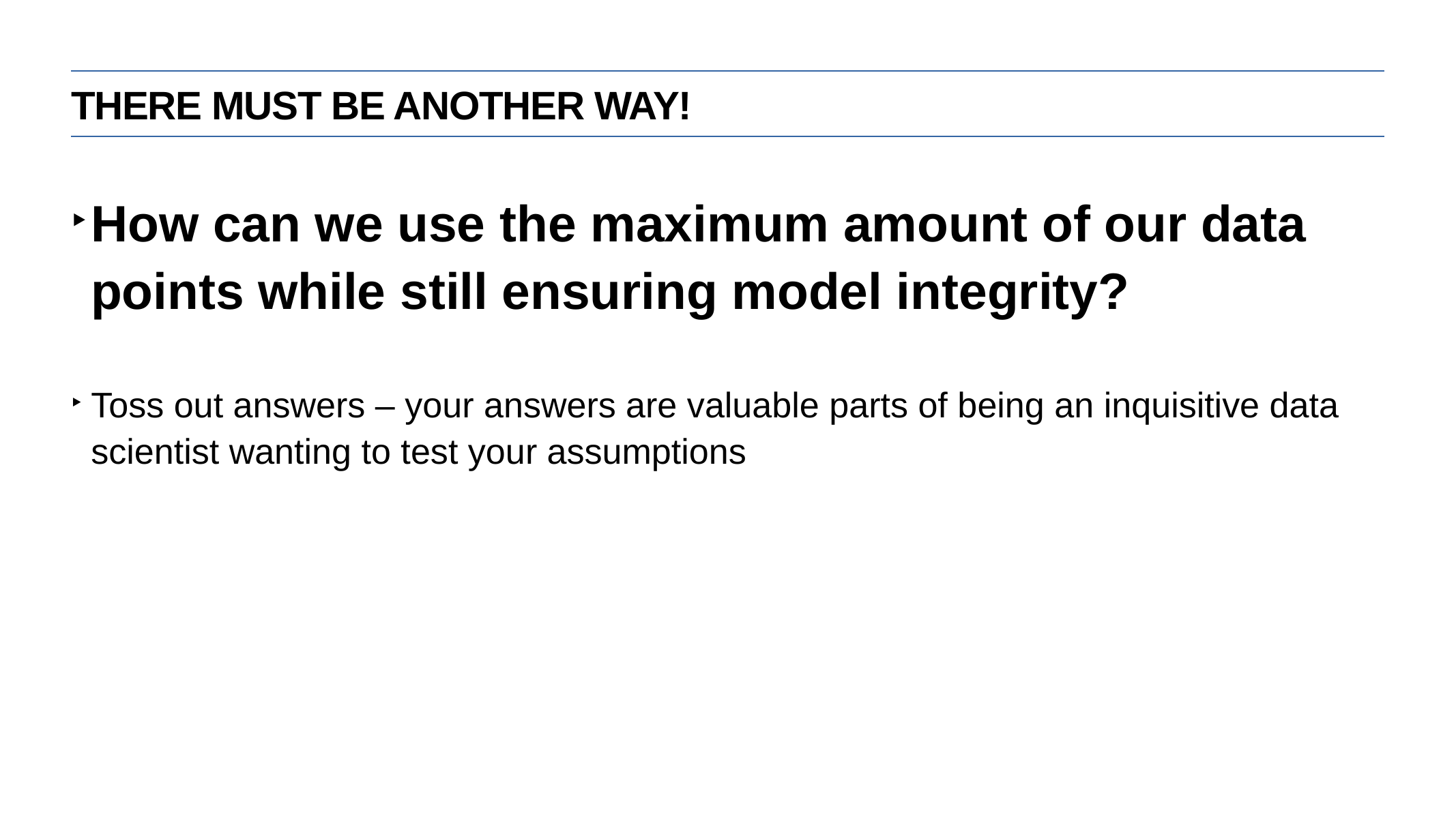

There must be another way!

How can we use the maximum amount of our data points while still ensuring model integrity?

Toss out answers – your answers are valuable parts of being an inquisitive data scientist wanting to test your assumptions